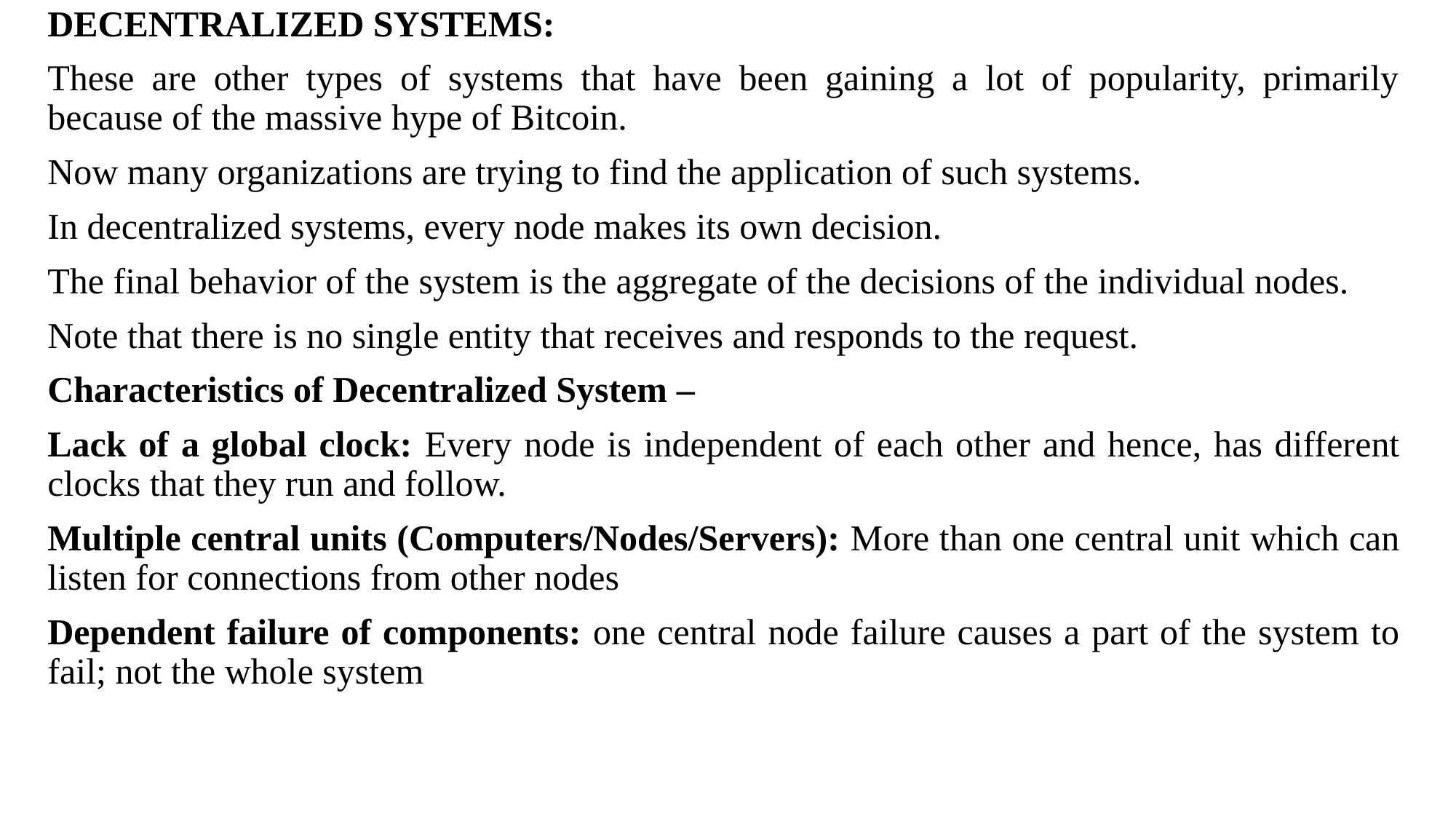

DECENTRALIZED SYSTEMS:
These are other types of systems that have been gaining a lot of popularity, primarily because of the massive hype of Bitcoin.
Now many organizations are trying to find the application of such systems.
In decentralized systems, every node makes its own decision.
The final behavior of the system is the aggregate of the decisions of the individual nodes.
Note that there is no single entity that receives and responds to the request.
Characteristics of Decentralized System –
Lack of a global clock: Every node is independent of each other and hence, has different clocks that they run and follow.
Multiple central units (Computers/Nodes/Servers): More than one central unit which can listen for connections from other nodes
Dependent failure of components: one central node failure causes a part of the system to fail; not the whole system